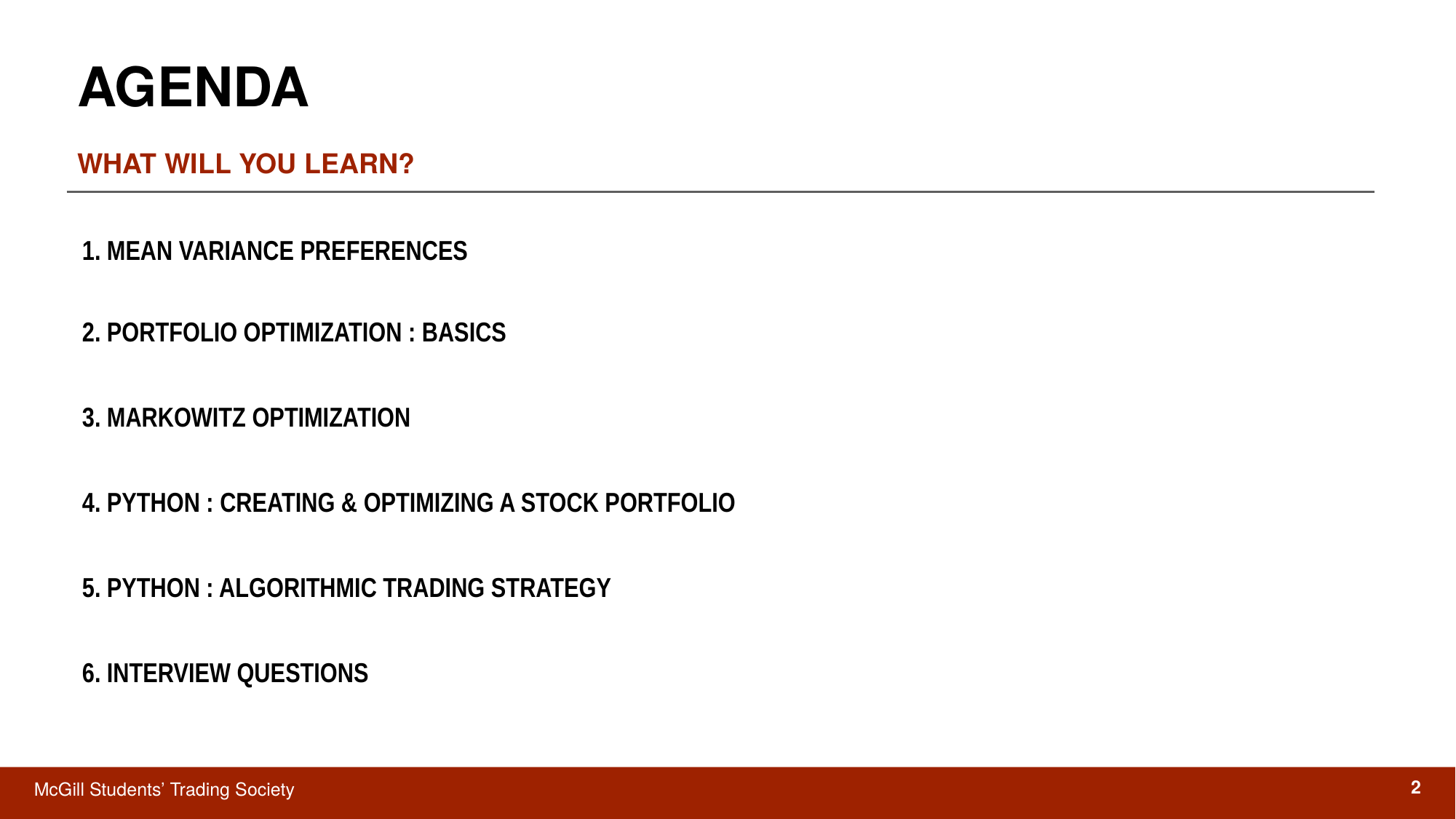

AGENDA
WHAT WILL YOU LEARN?
1. MEAN VARIANCE PREFERENCES
2. PORTFOLIO OPTIMIZATION : BASICS
3. MARKOWITZ OPTIMIZATION
4. PYTHON : CREATING & OPTIMIZING A STOCK PORTFOLIO
5. PYTHON : ALGORITHMIC TRADING STRATEGY
6. INTERVIEW QUESTIONS

McGill Students’ Trading Society
2